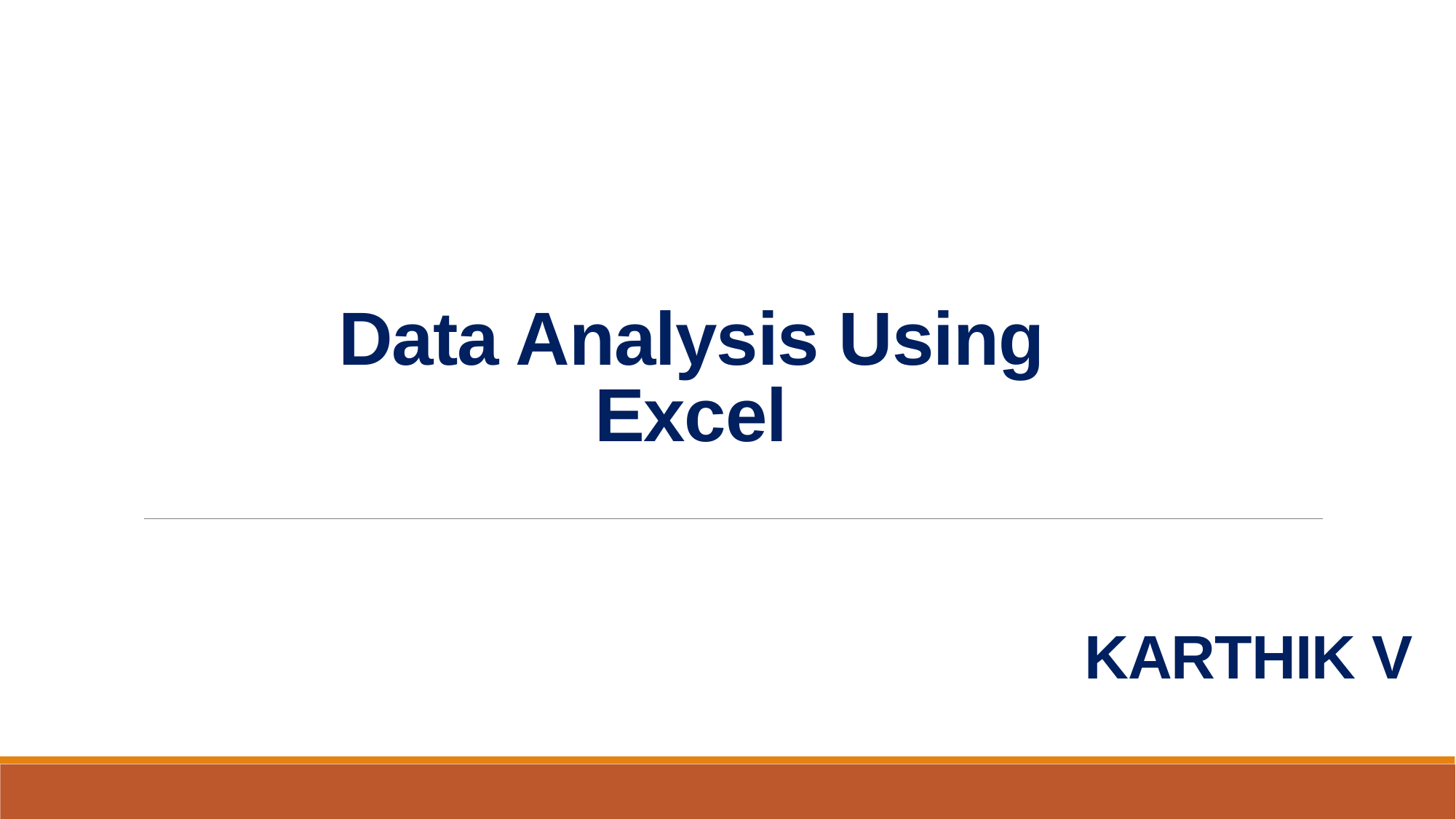

# Data Analysis Using Excel
Karthik V